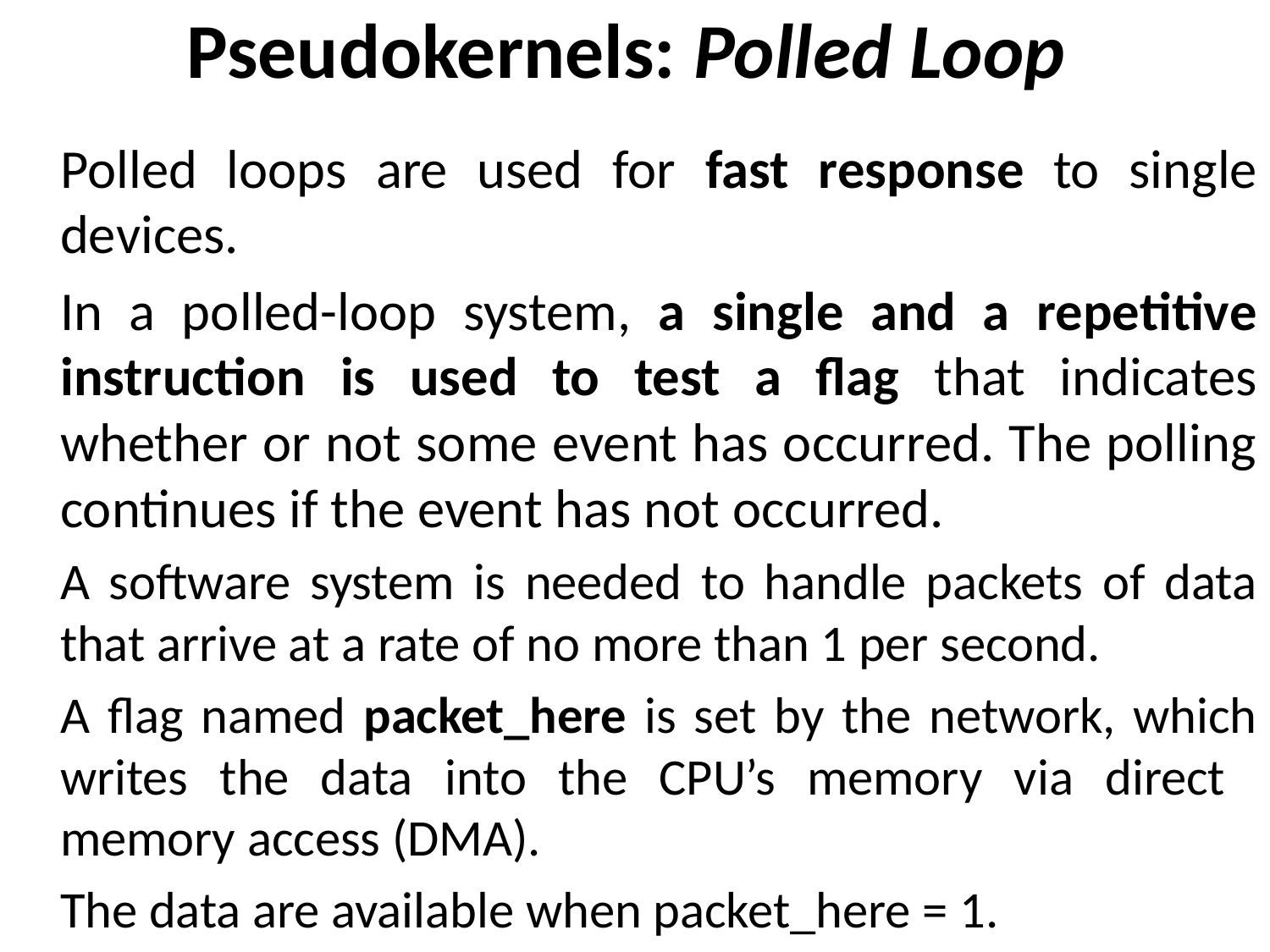

Pseudokernels: Polled Loop
Polled loops are used for fast response to single devices.
In a polled-loop system, a single and a repetitive instruction is used to test a flag that indicates whether or not some event has occurred. The polling continues if the event has not occurred.
A software system is needed to handle packets of data that arrive at a rate of no more than 1 per second.
A flag named packet_here is set by the network, which writes the data into the CPU’s memory via direct  memory access (DMA).
The data are available when packet_here = 1.